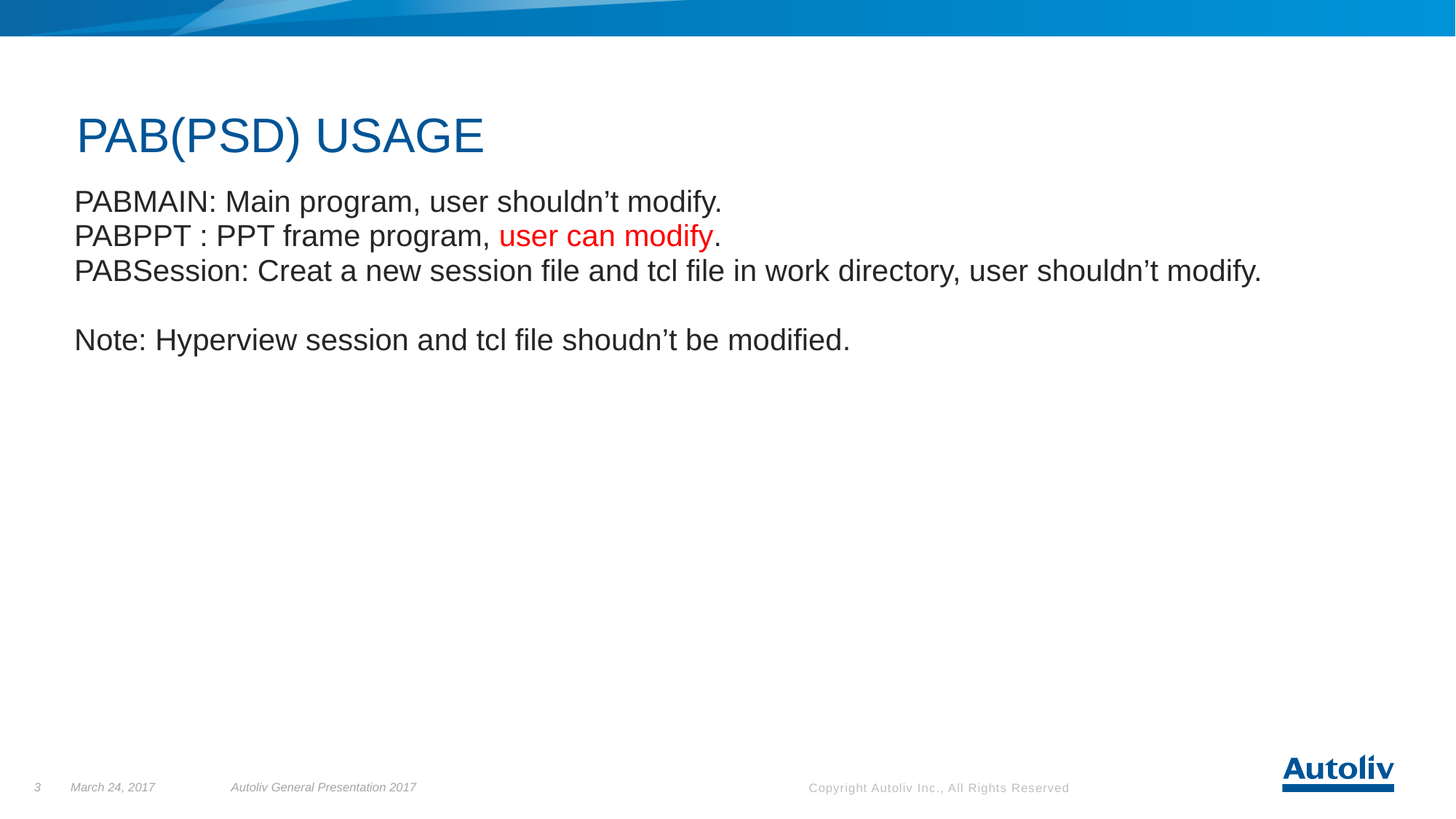

PAB(PSD) USAGE
PABMAIN: Main program, user shouldn’t modify.
PABPPT : PPT frame program, user can modify.
PABSession: Creat a new session file and tcl file in work directory, user shouldn’t modify.

Note: Hyperview session and tcl file shoudn’t be modified.
3
March 24, 2017
Autoliv General Presentation 2017